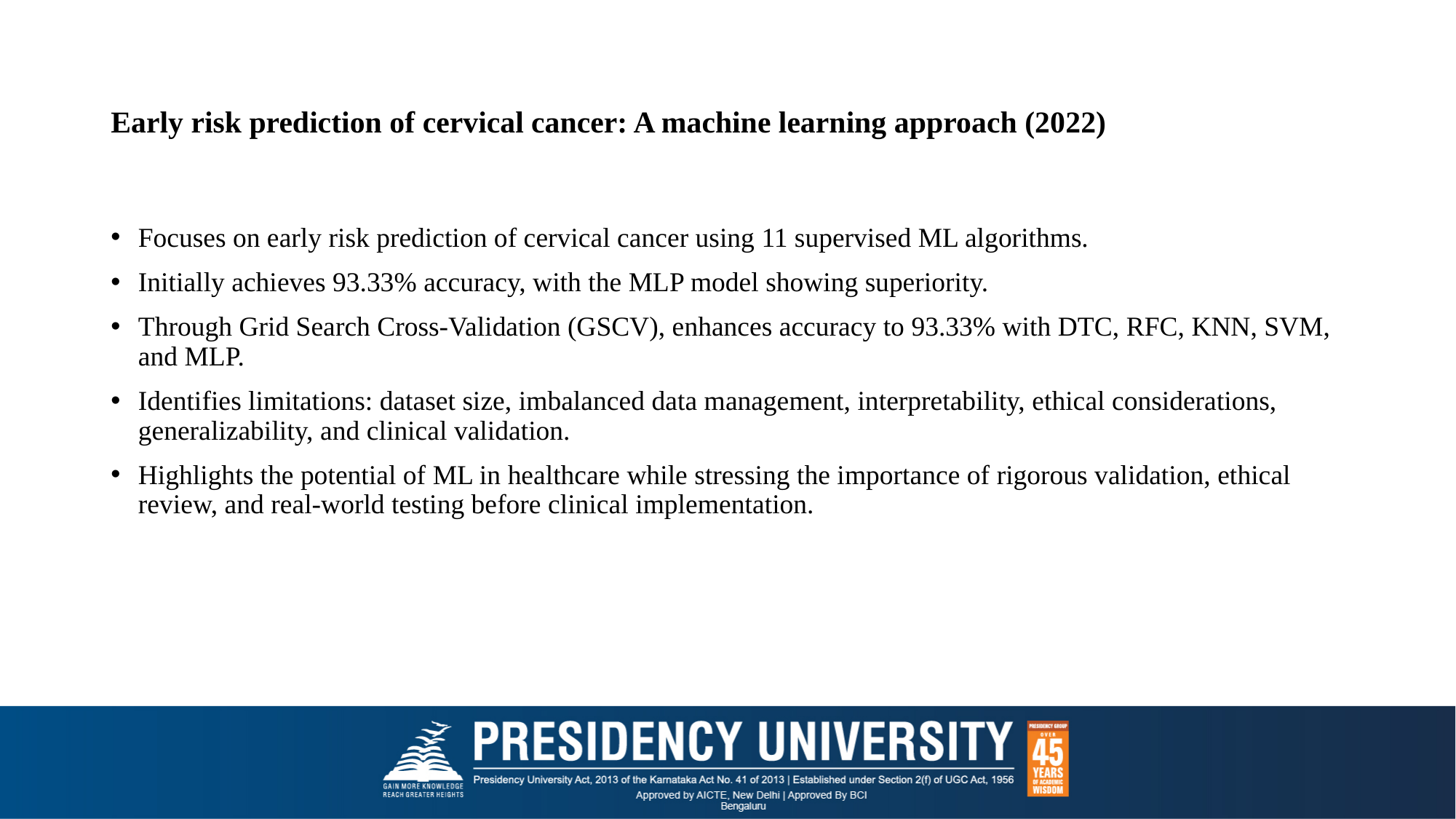

# Early risk prediction of cervical cancer: A machine learning approach (2022)
Focuses on early risk prediction of cervical cancer using 11 supervised ML algorithms.
Initially achieves 93.33% accuracy, with the MLP model showing superiority.
Through Grid Search Cross-Validation (GSCV), enhances accuracy to 93.33% with DTC, RFC, KNN, SVM, and MLP.
Identifies limitations: dataset size, imbalanced data management, interpretability, ethical considerations, generalizability, and clinical validation.
Highlights the potential of ML in healthcare while stressing the importance of rigorous validation, ethical review, and real-world testing before clinical implementation.